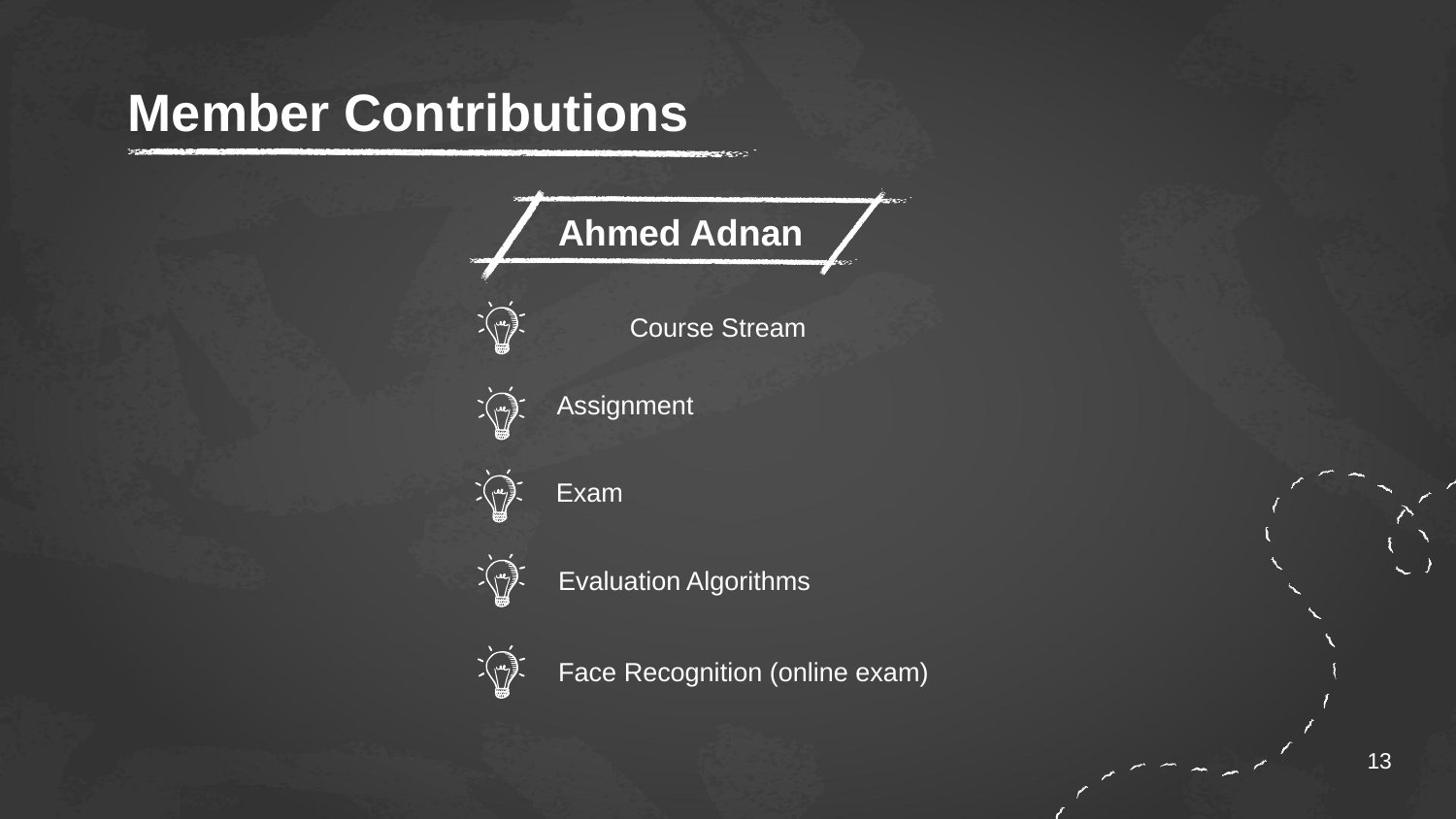

# Member Contributions

Ahmed Adnan

	Course Stream

Assignment

Exam

Evaluation Algorithms

Face Recognition (online exam)

13